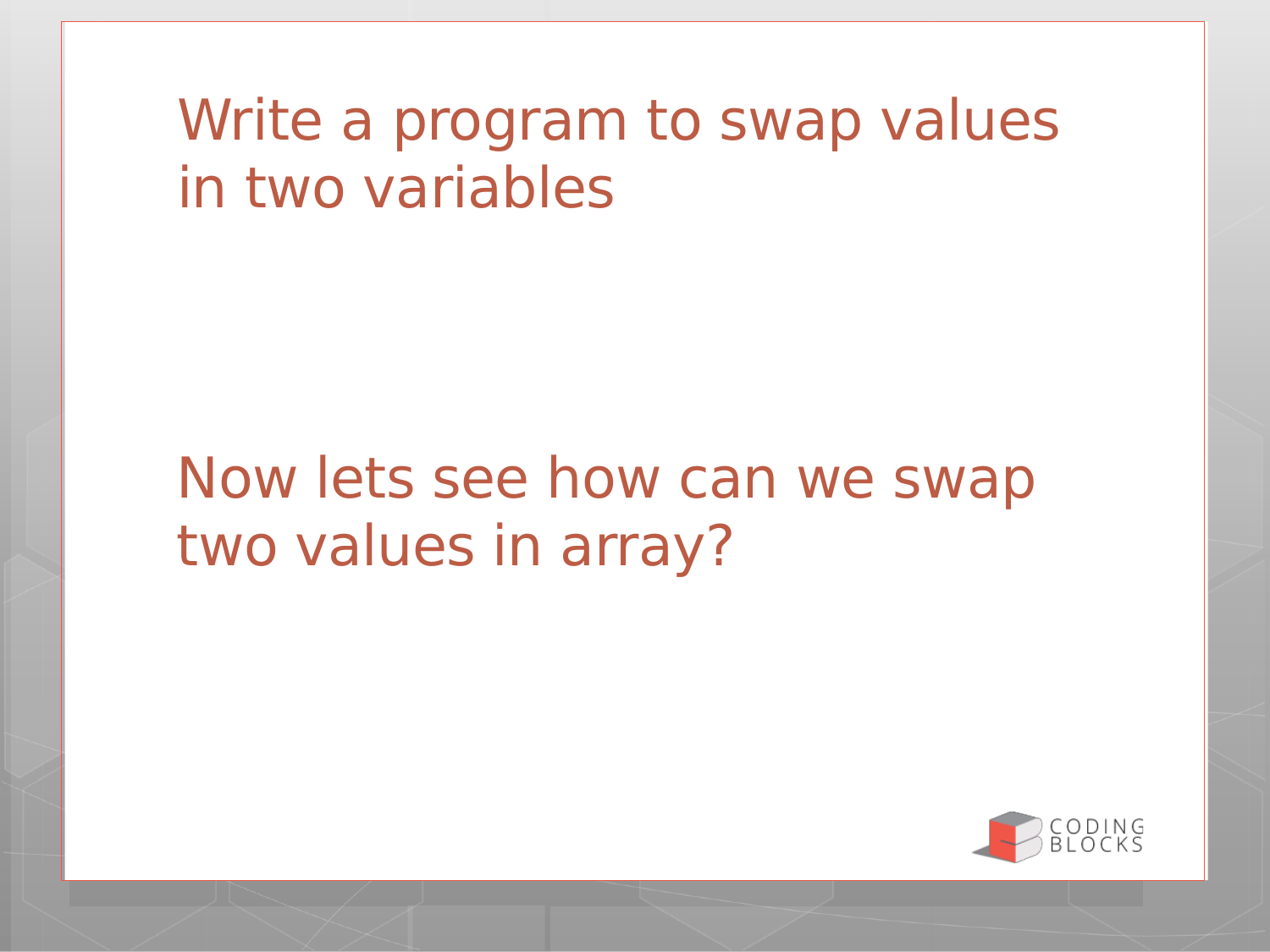

# Write a program to swap values in two variables

Now lets see how can we swap two values in array?